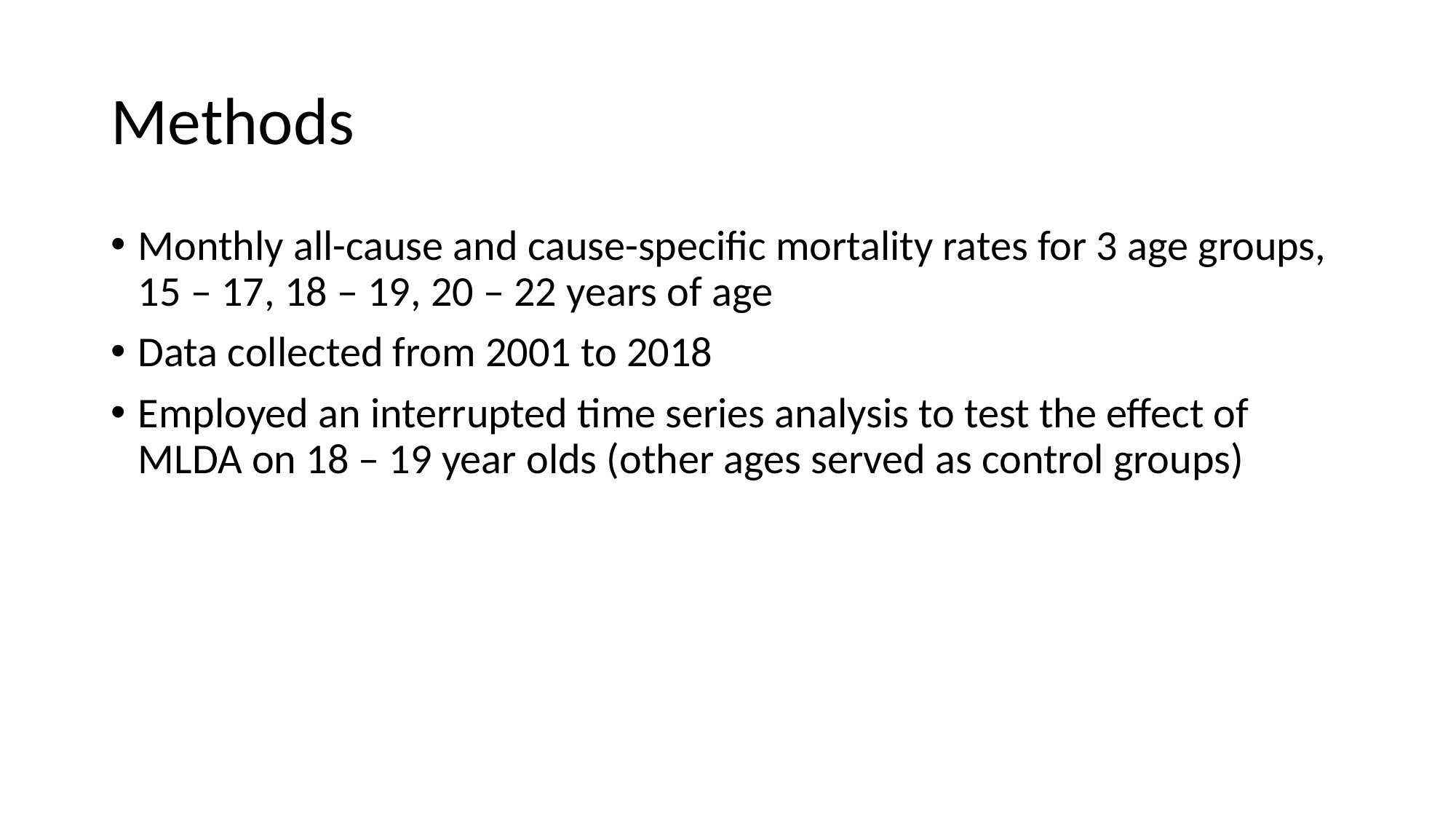

# Methods
Monthly all-cause and cause-specific mortality rates for 3 age groups, 15 – 17, 18 – 19, 20 – 22 years of age
Data collected from 2001 to 2018
Employed an interrupted time series analysis to test the effect of MLDA on 18 – 19 year olds (other ages served as control groups)